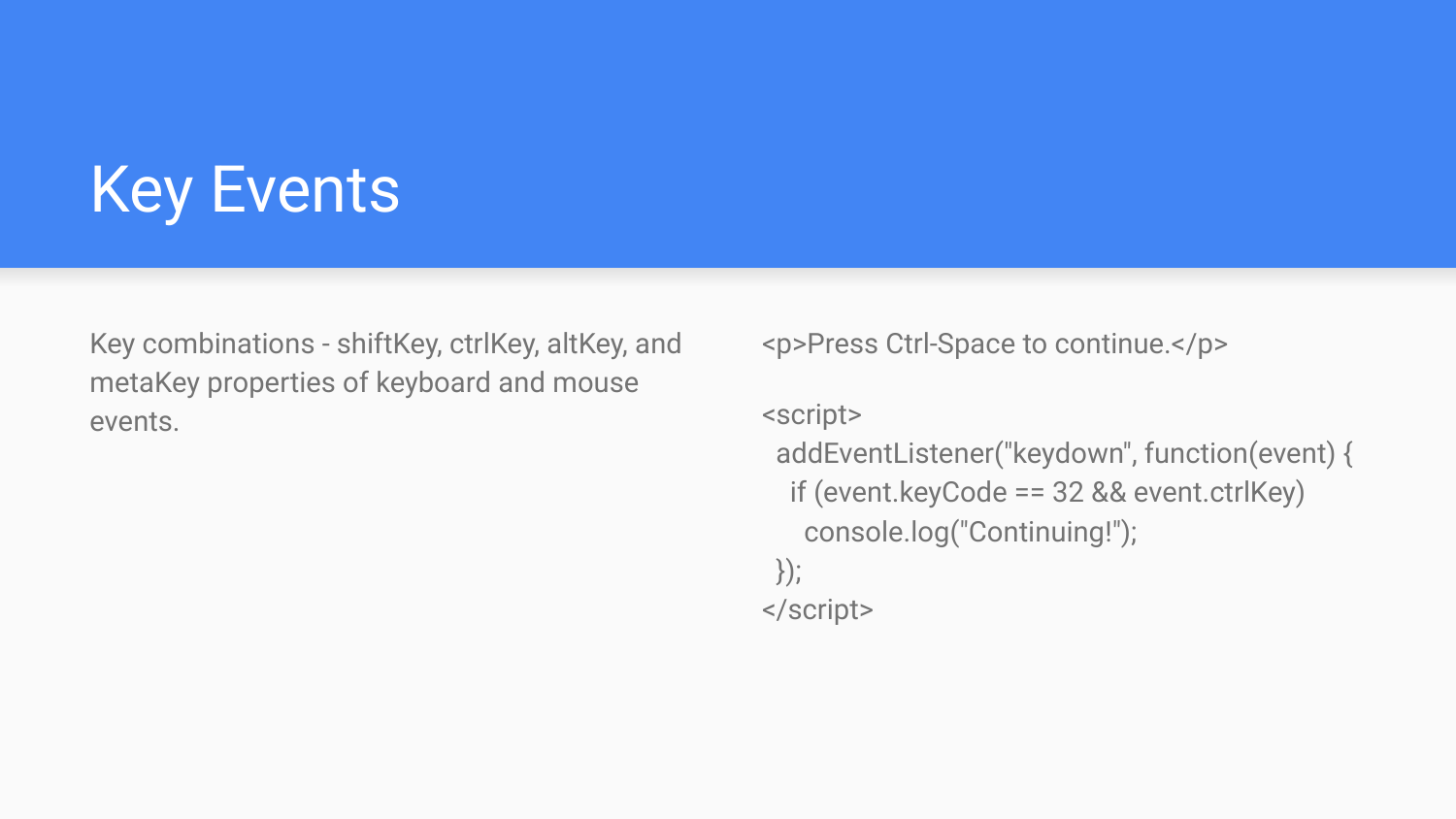

# Key Events
Key combinations - shiftKey, ctrlKey, altKey, and metaKey properties of keyboard and mouse events.
<p>Press Ctrl-Space to continue.</p>
<script>
  addEventListener("keydown", function(event) {
    if (event.keyCode == 32 && event.ctrlKey)
      console.log("Continuing!");
  });
</script>